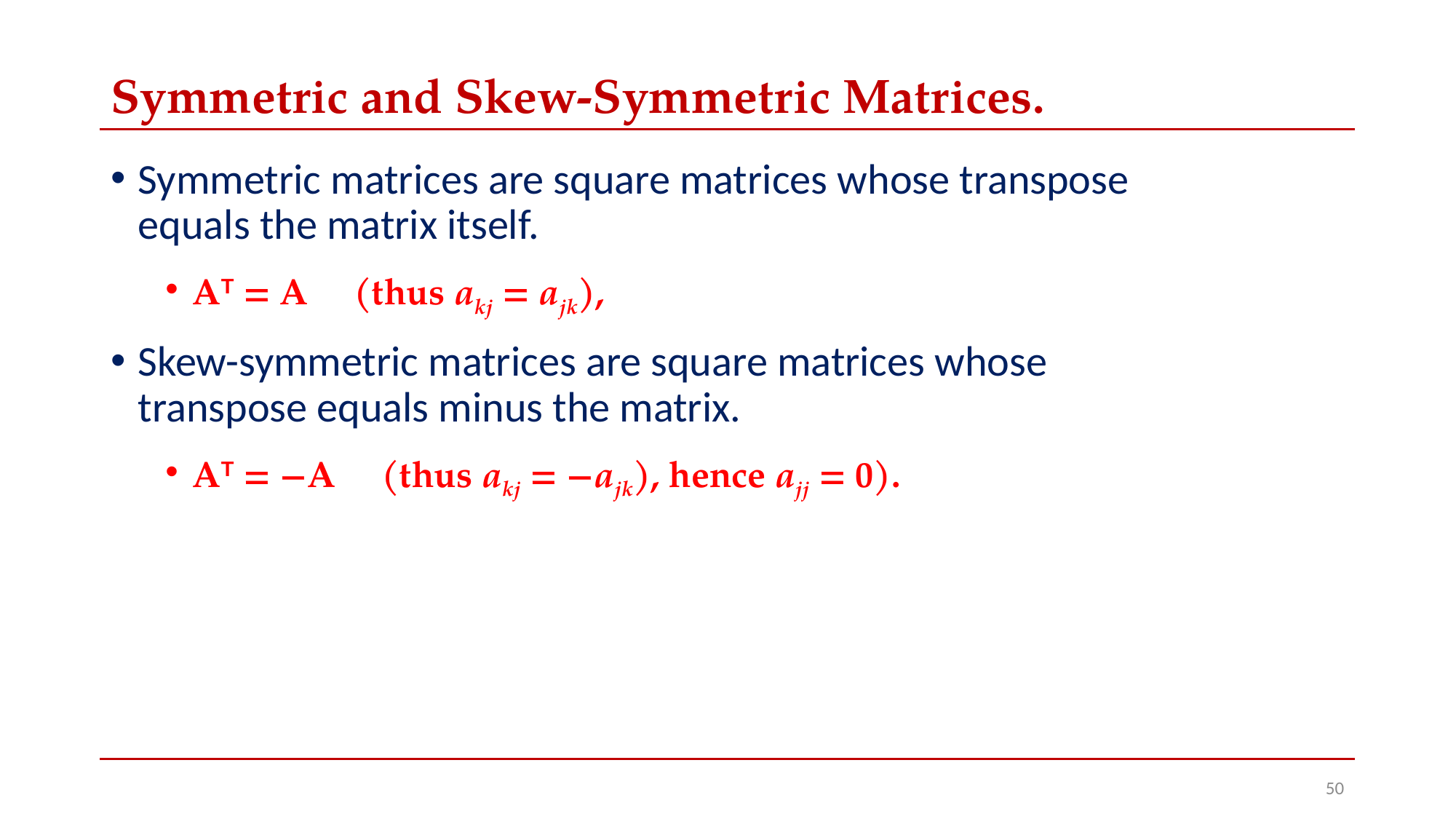

# Symmetric and Skew-Symmetric Matrices.
Symmetric matrices are square matrices whose transpose equals the matrix itself.
AT = A     (thus akj = ajk),
Skew-symmetric matrices are square matrices whose transpose equals minus the matrix.
AT = −A     (thus akj = −ajk), hence ajj = 0).
50